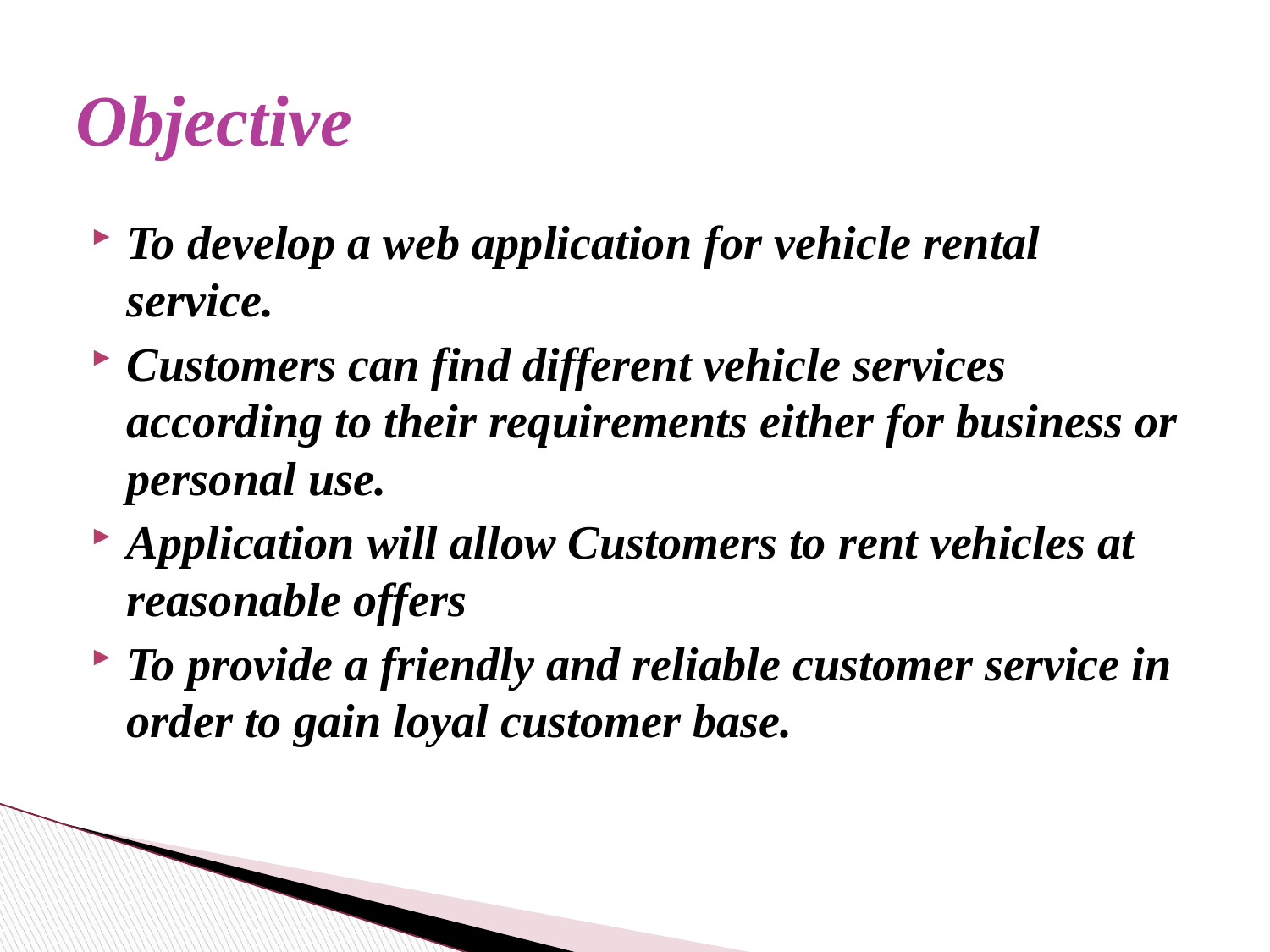

# Objective
To develop a web application for vehicle rental service.
Customers can find different vehicle services according to their requirements either for business or personal use.
Application will allow Customers to rent vehicles at reasonable offers
To provide a friendly and reliable customer service in order to gain loyal customer base.